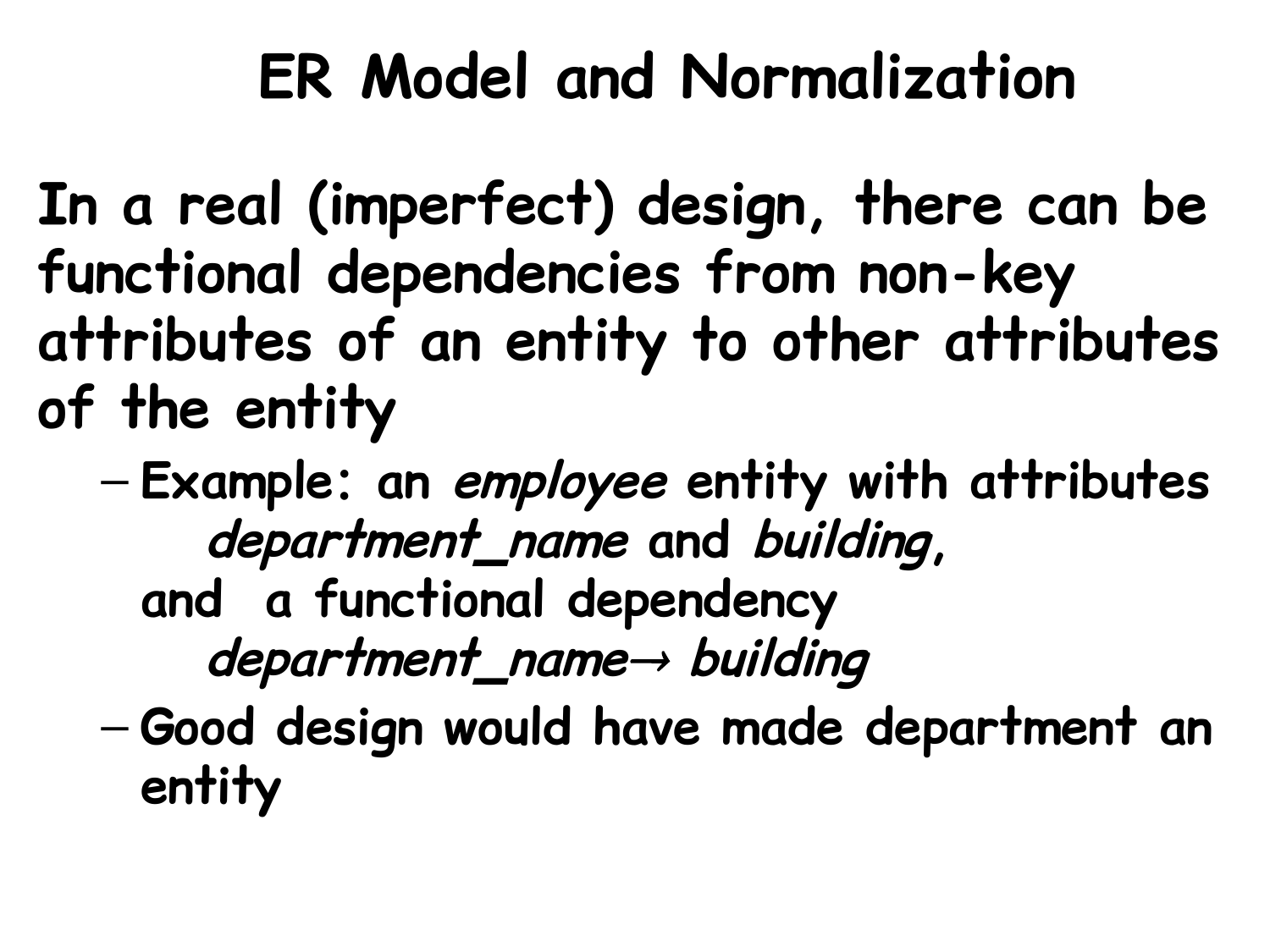

ER Model and Normalization
In a real (imperfect) design, there can be functional dependencies from non-key attributes of an entity to other attributes of the entity
Example: an employee entity with attributes
   department_name and building,
and  a functional dependency
   department_name→ building
Good design would have made department an entity